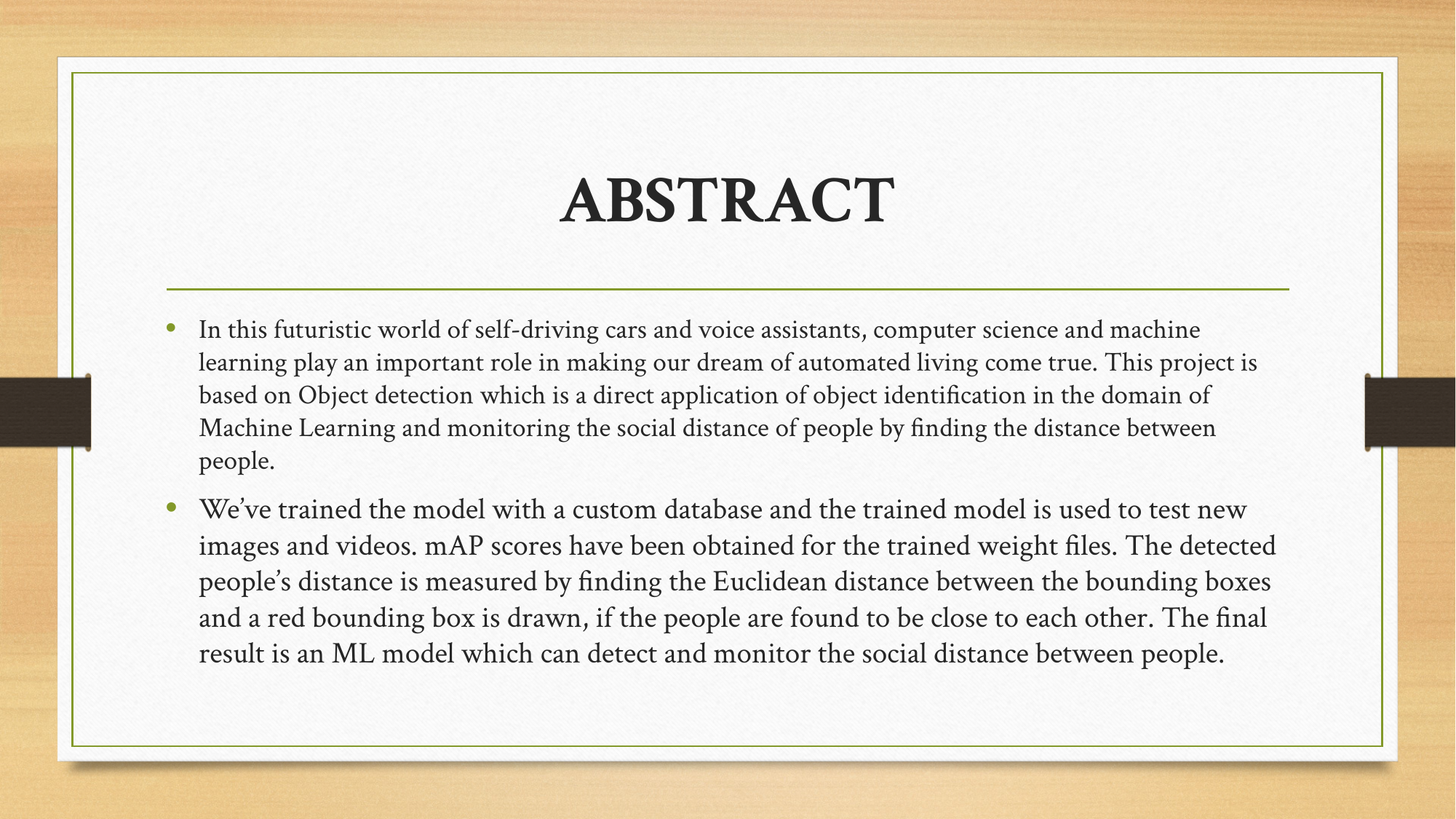

# ABSTRACT
In this futuristic world of self-driving cars and voice assistants, computer science and machine learning play an important role in making our dream of automated living come true. This project is based on Object detection which is a direct application of object identification in the domain of Machine Learning and monitoring the social distance of people by finding the distance between people.
We’ve trained the model with a custom database and the trained model is used to test new images and videos. mAP scores have been obtained for the trained weight files. The detected people’s distance is measured by finding the Euclidean distance between the bounding boxes and a red bounding box is drawn, if the people are found to be close to each other. The final result is an ML model which can detect and monitor the social distance between people.